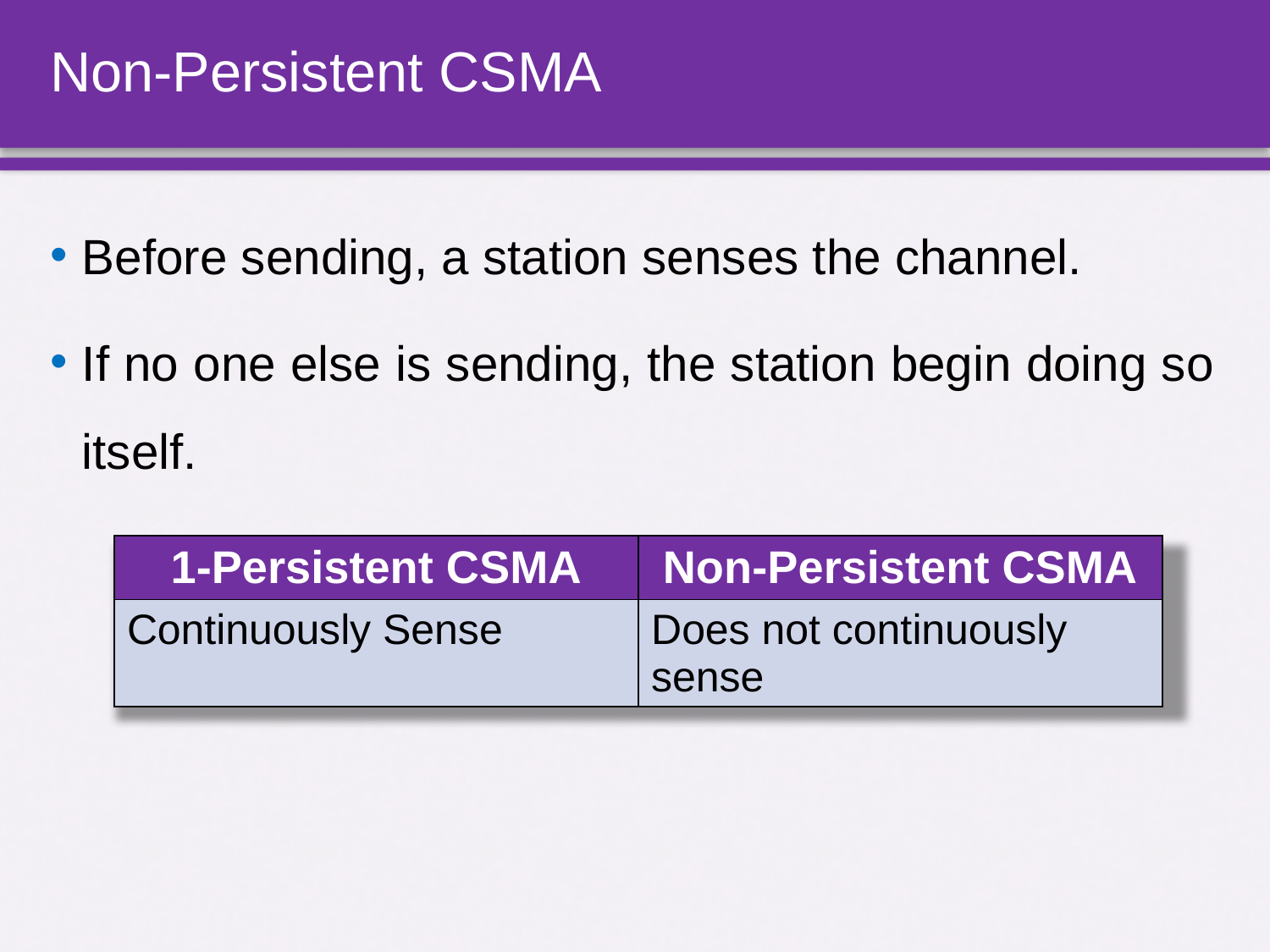

# Non-Persistent CSMA
Before sending, a station senses the channel.
If no one else is sending, the station begin doing so itself.
| 1-Persistent CSMA | Non-Persistent CSMA |
| --- | --- |
| Continuously Sense | Does not continuously sense |